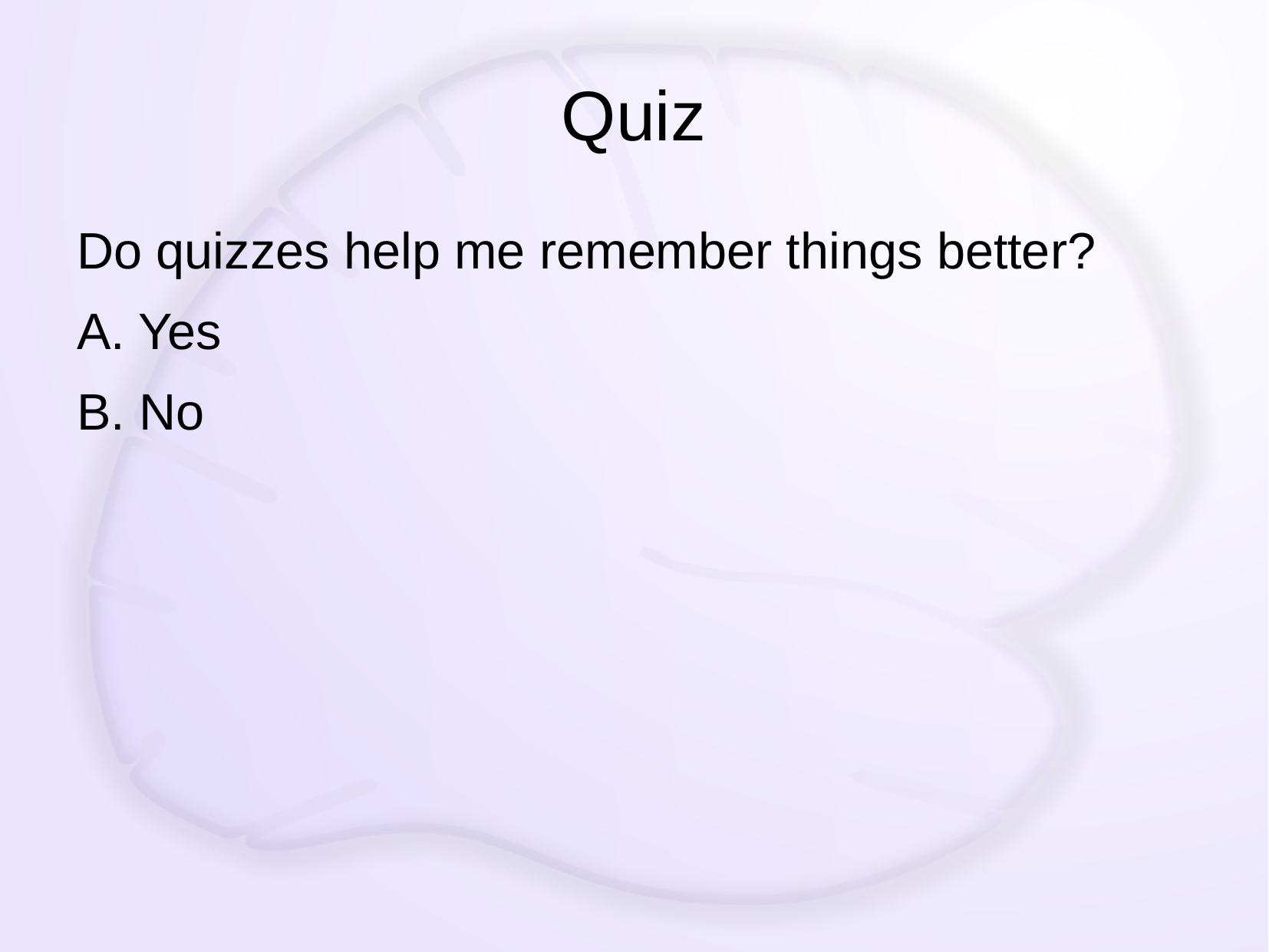

# Quiz
Do quizzes help me remember things better?
A. Yes
B. No